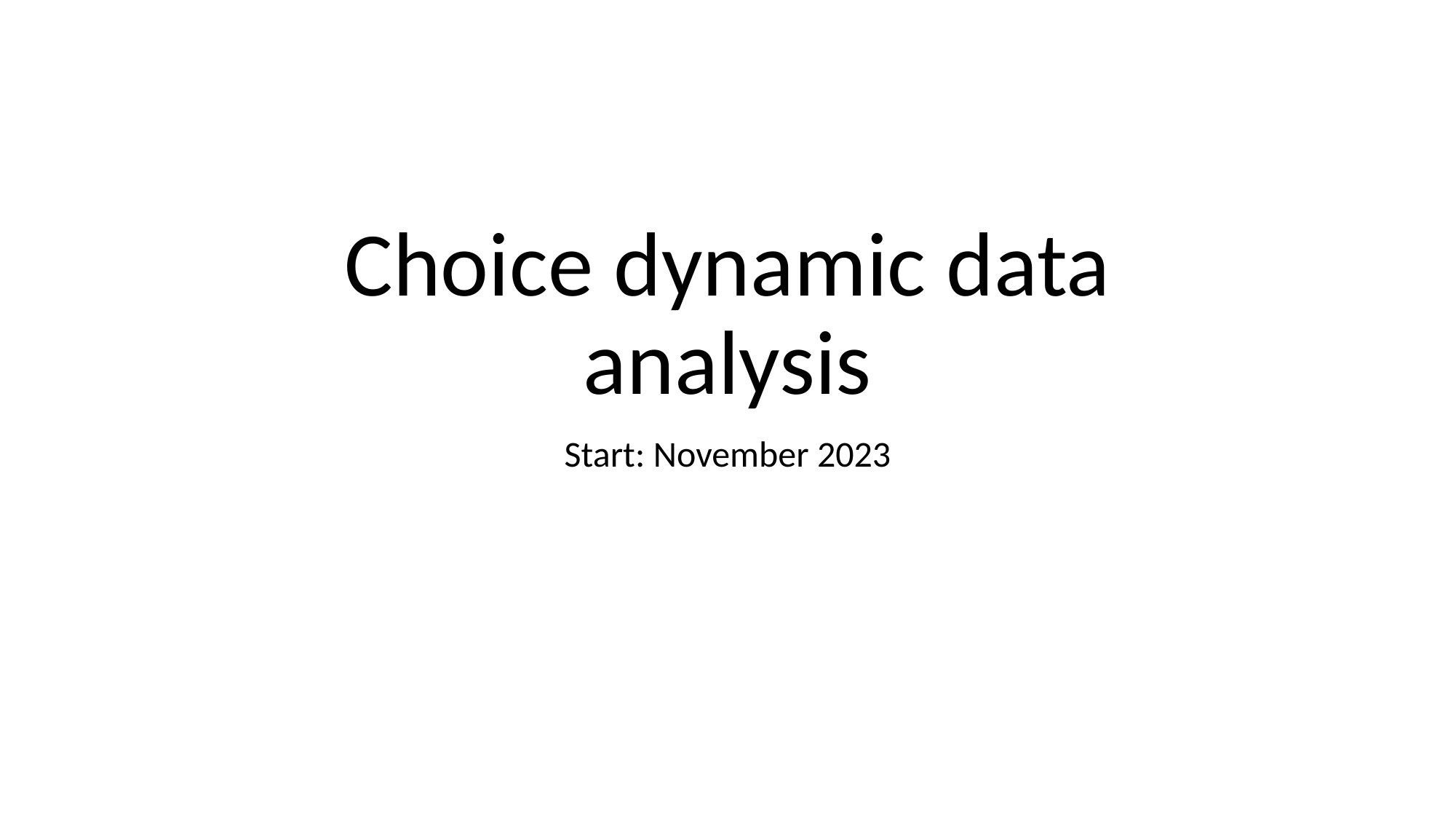

# Choice dynamic data analysis
Start: November 2023